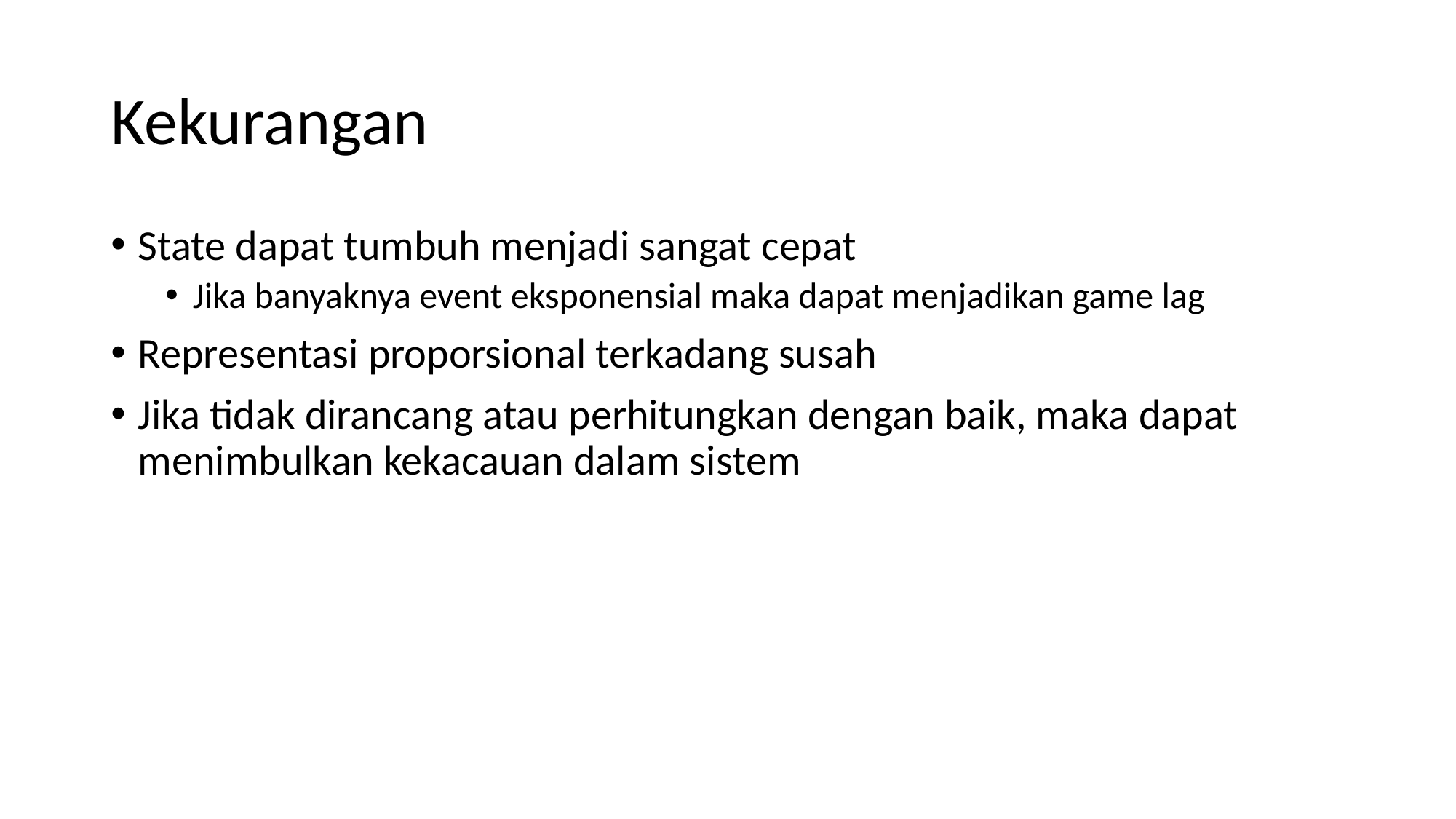

# Kekurangan
State dapat tumbuh menjadi sangat cepat
Jika banyaknya event eksponensial maka dapat menjadikan game lag
Representasi proporsional terkadang susah
Jika tidak dirancang atau perhitungkan dengan baik, maka dapat menimbulkan kekacauan dalam sistem